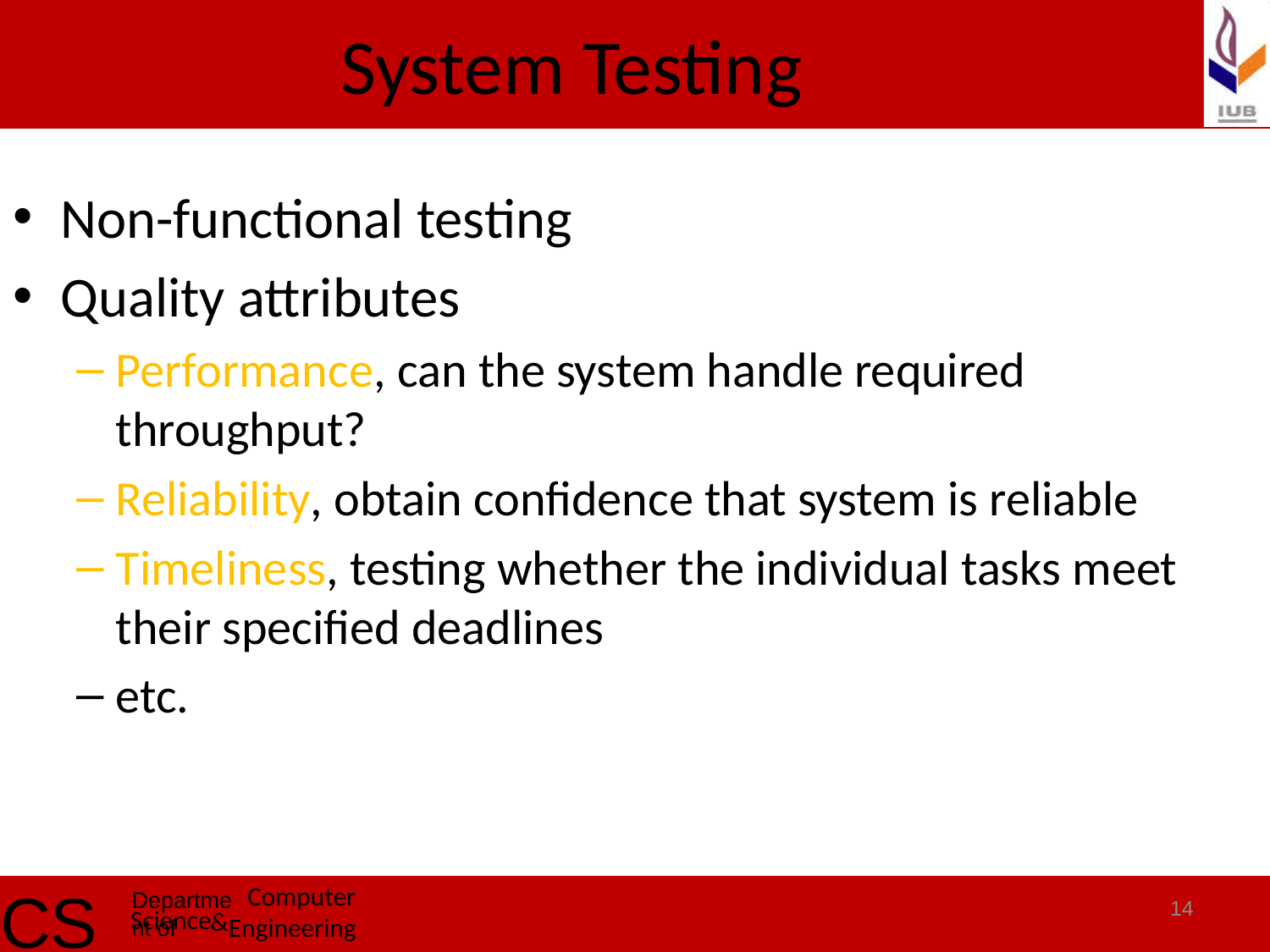

# System Testing
Non-functional testing
Quality attributes
Performance, can the system handle required throughput?
Reliability, obtain confidence that system is reliable
Timeliness, testing whether the individual tasks meet their specified deadlines
etc.
14